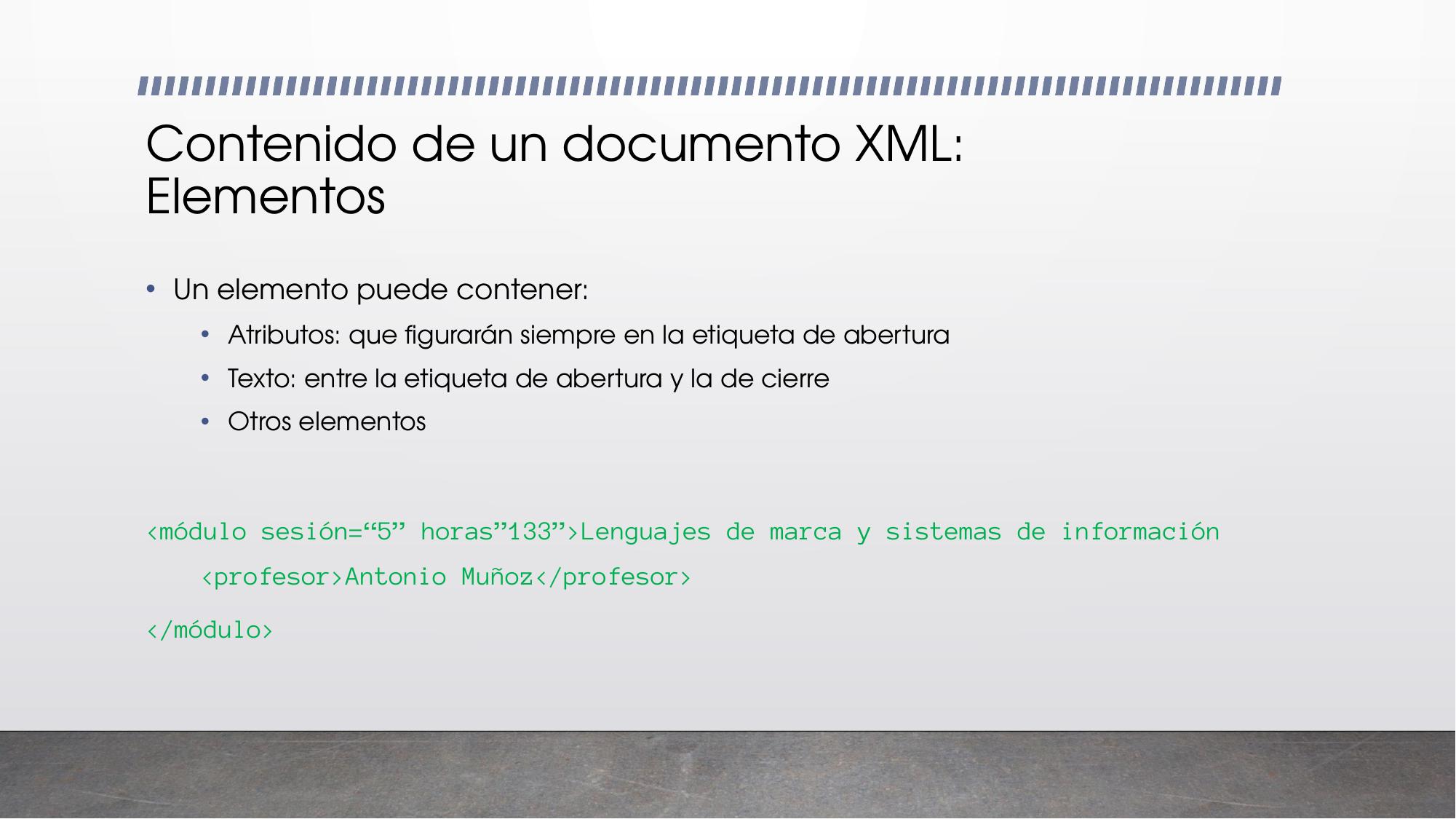

# Contenido de un documento XML: Elementos
Un elemento puede contener:
Atributos: que figurarán siempre en la etiqueta de abertura
Texto: entre la etiqueta de abertura y la de cierre
Otros elementos

<módulo sesión=“5” horas”133”>Lenguajes de marca y sistemas de información
<profesor>Antonio Muñoz</profesor>
</módulo>